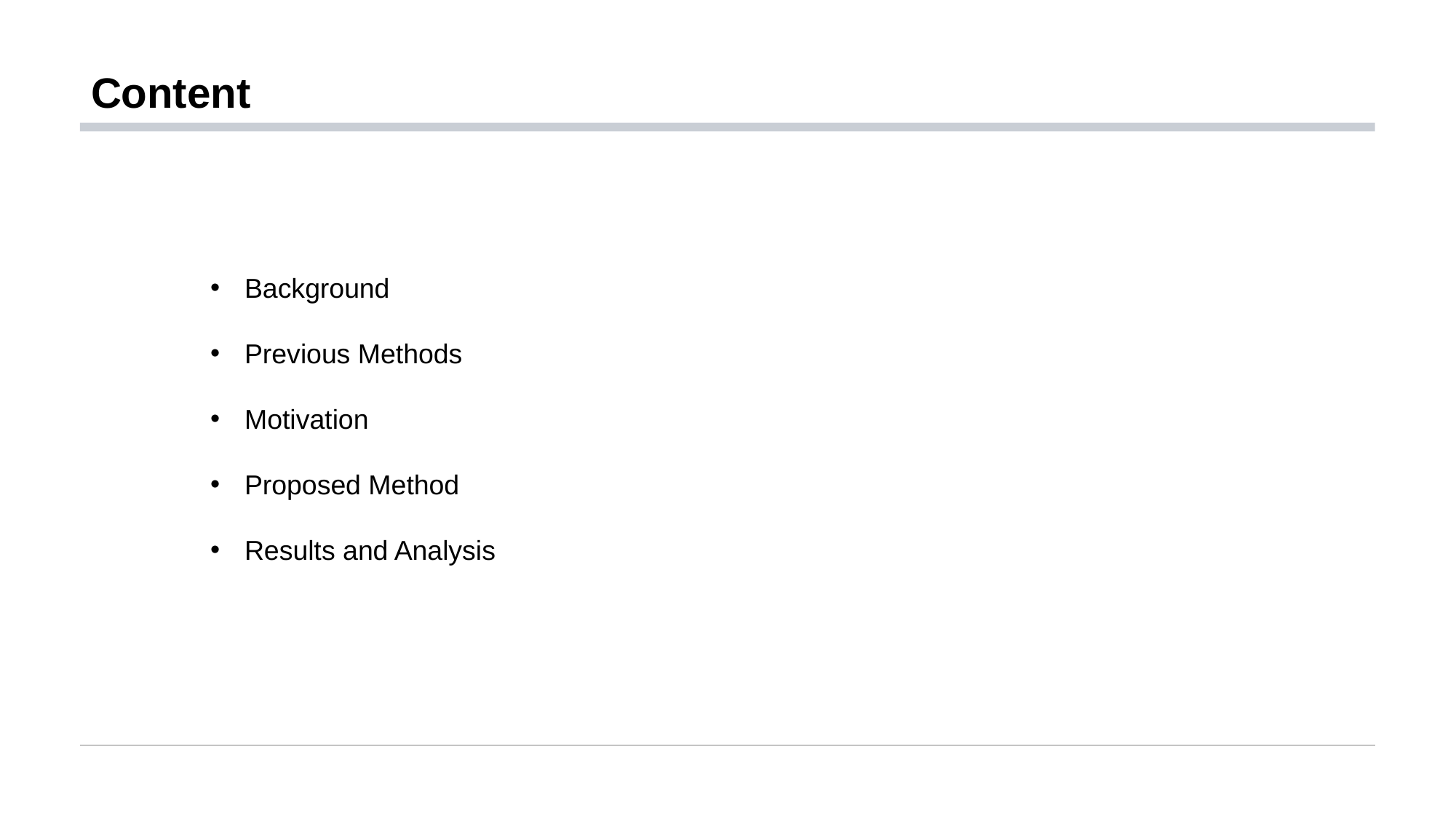

# Content
Background
Previous Methods
Motivation
Proposed Method
Results and Analysis